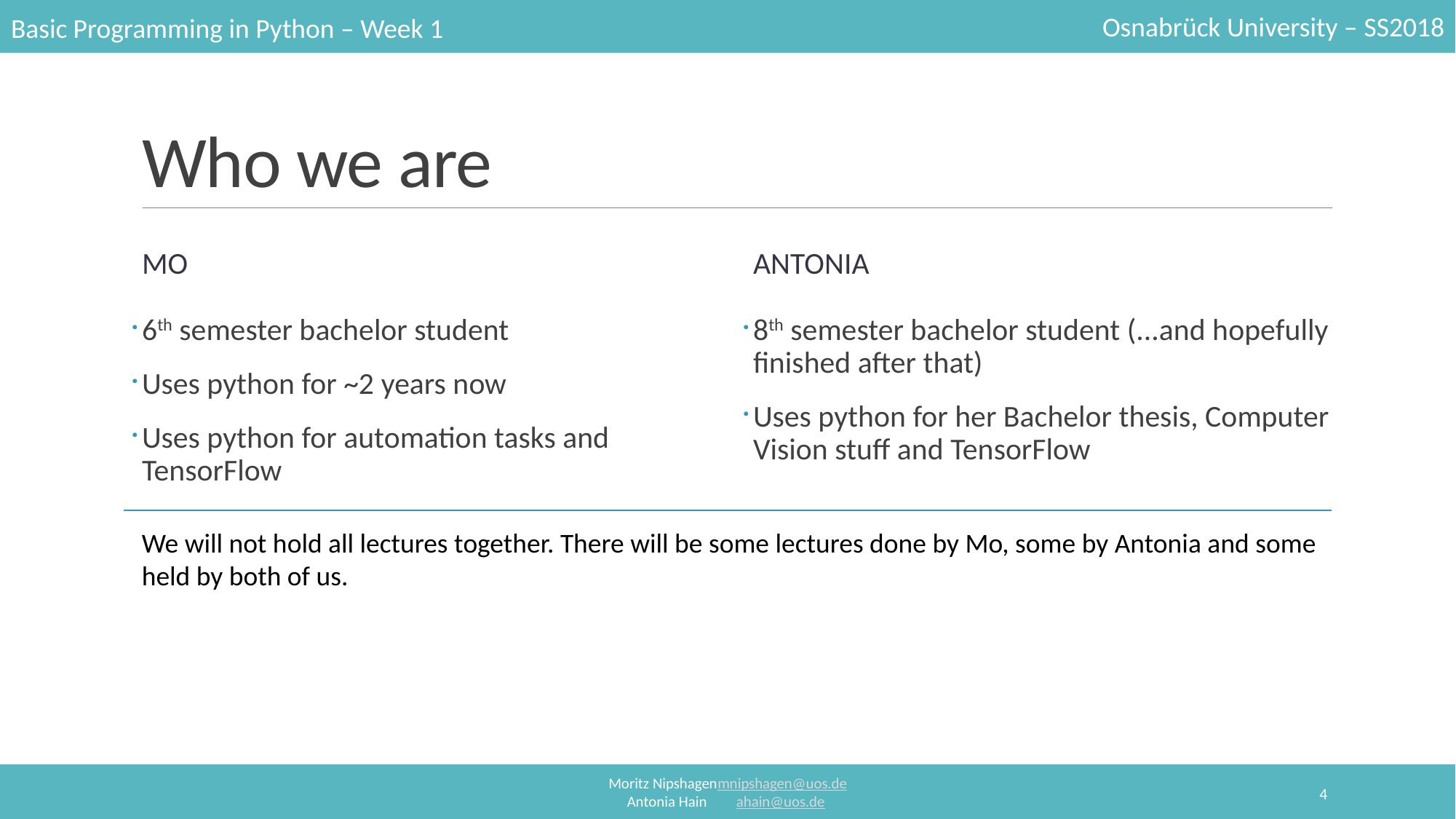

# Who we are
Mo
Antonia
6th semester bachelor student
Uses python for ~2 years now
Uses python for automation tasks and TensorFlow
8th semester bachelor student (...and hopefully finished after that)
Uses python for her Bachelor thesis, Computer Vision stuff and TensorFlow

We will not hold all lectures together. There will be some lectures done by Mo, some by Antonia and some held by both of us.
4